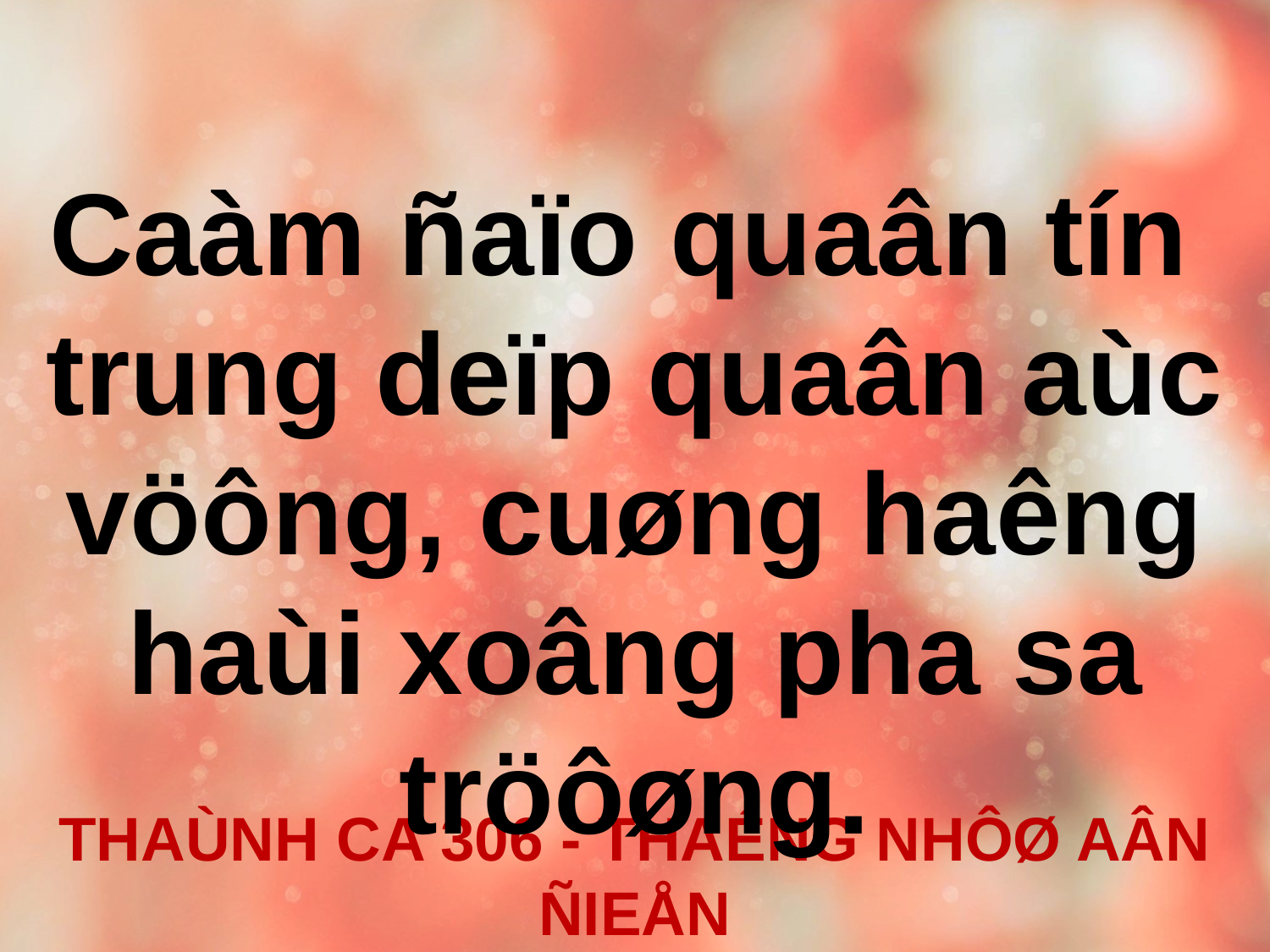

Caàm ñaïo quaân tín
trung deïp quaân aùc vöông, cuøng haêng haùi xoâng pha sa tröôøng.
THAÙNH CA 306 - THAÉNG NHÔØ AÂN ÑIEÅN